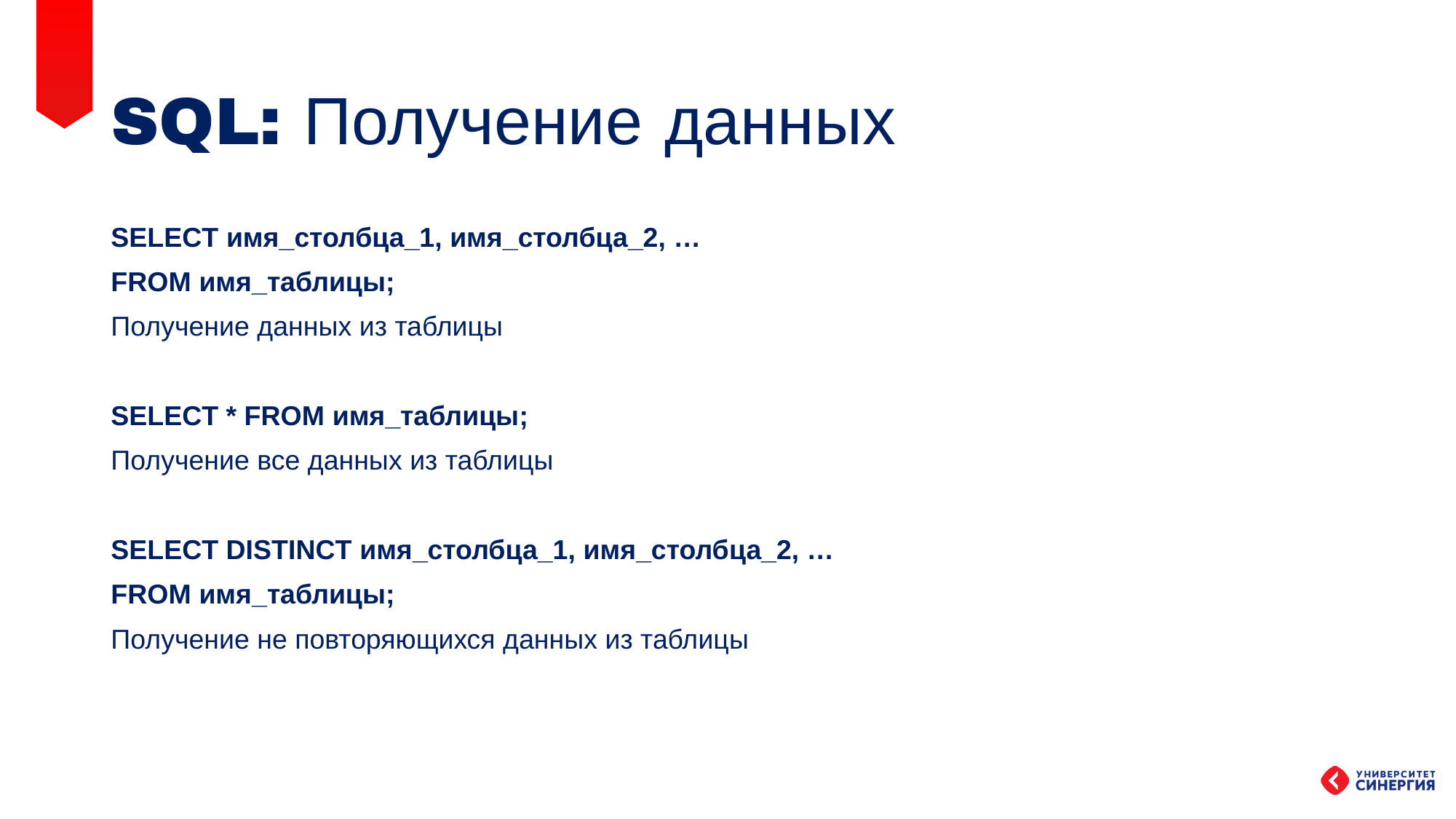

# SQL: Получение данных
SELECT имя_столбца_1, имя_столбца_2, …
FROM имя_таблицы;
Получение данных из таблицы

SELECT * FROM имя_таблицы;
Получение все данных из таблицы

SELECT DISTINCT имя_столбца_1, имя_столбца_2, …
FROM имя_таблицы;
Получение не повторяющихся данных из таблицы